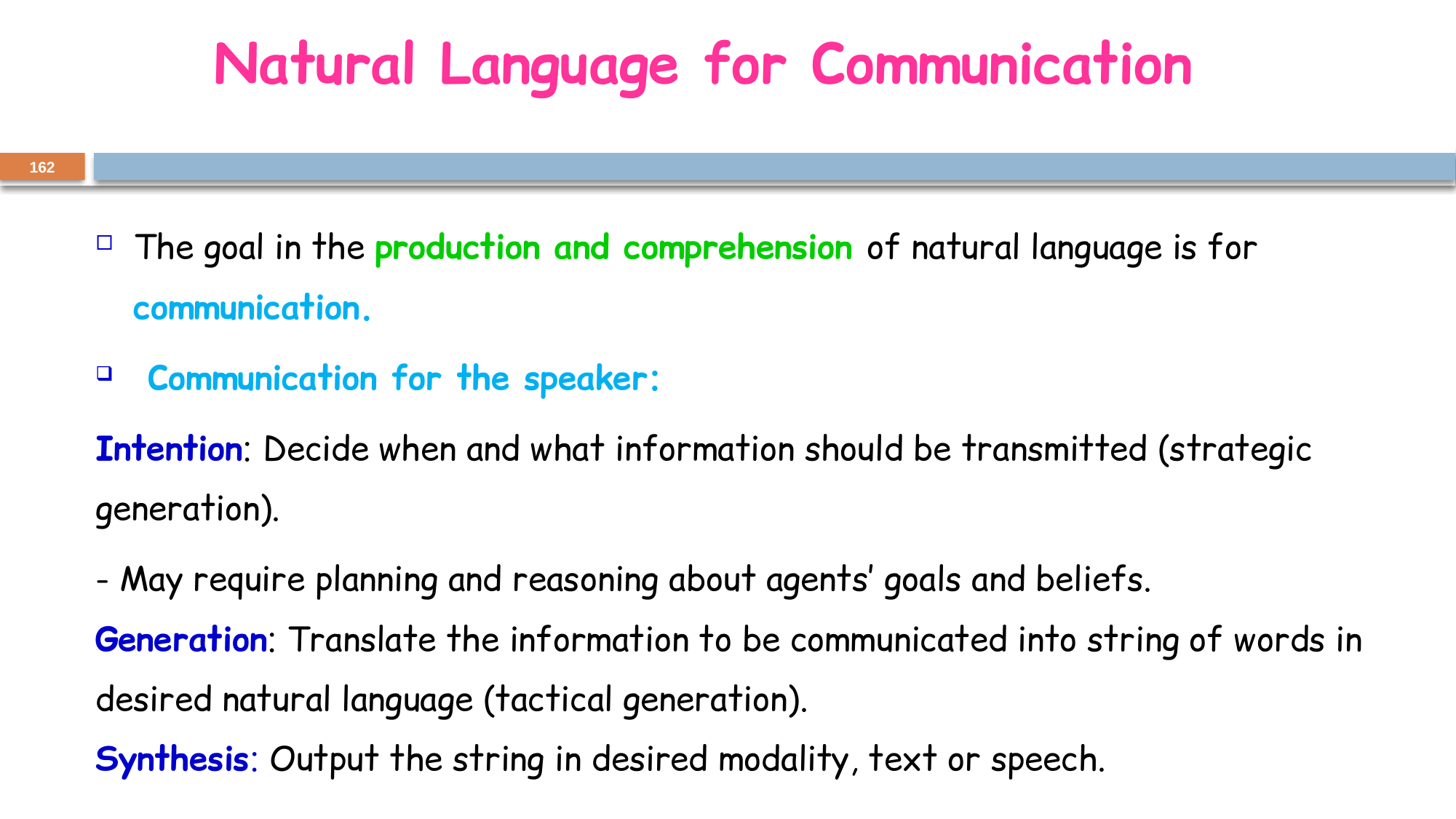

# Natural Language for Communication
162
The goal in the production and comprehension of natural language is for communication.
 Communication for the speaker:
Intention: Decide when and what information should be transmitted (strategic generation).
- May require planning and reasoning about agents’ goals and beliefs.
Generation: Translate the information to be communicated into string of words in desired natural language (tactical generation).
Synthesis: Output the string in desired modality, text or speech.